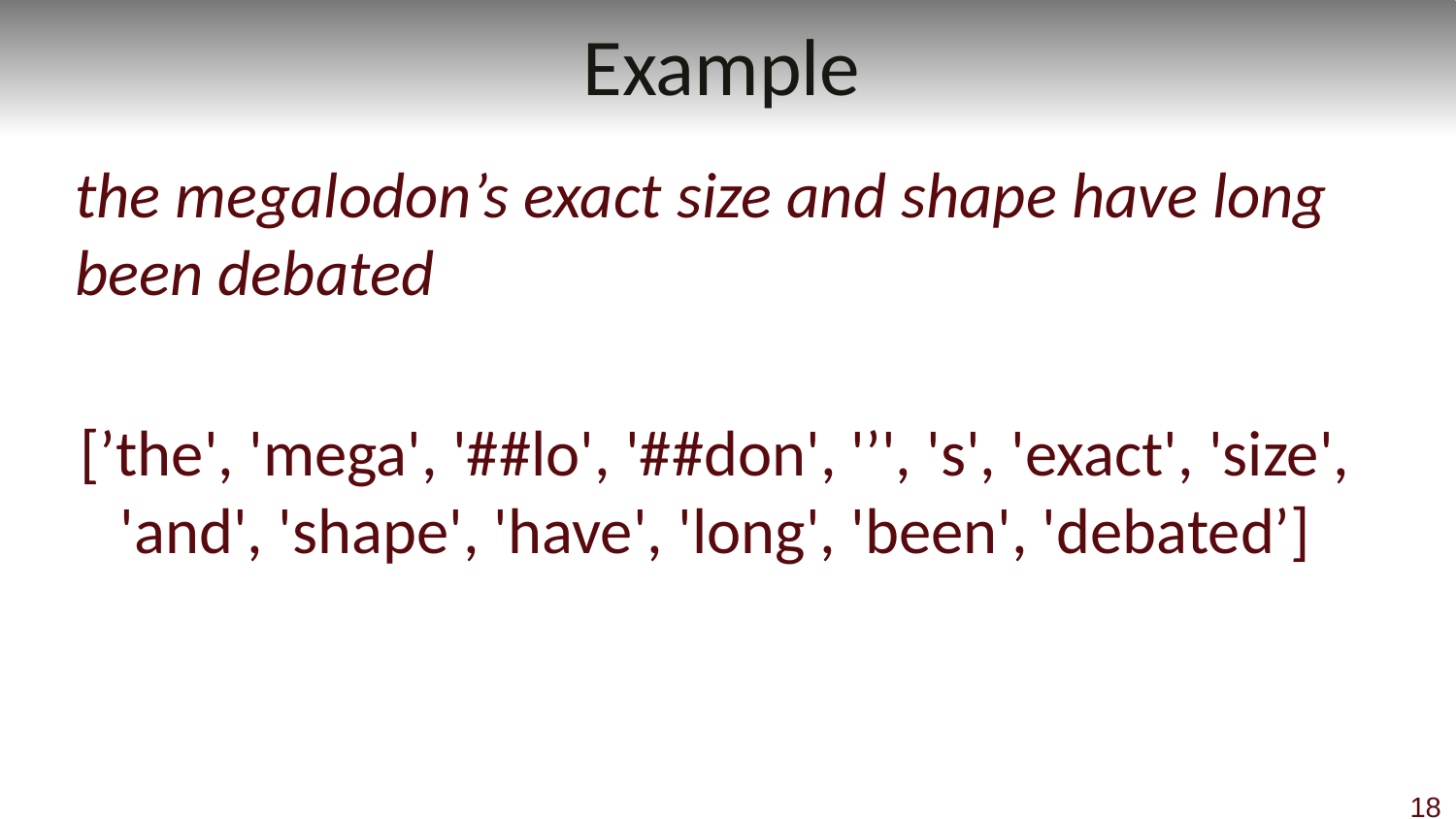

# Example
the megalodon’s exact size and shape have long been debated

[’the', 'mega', '##lo', '##don', '’', 's', 'exact', 'size', 'and', 'shape', 'have', 'long', 'been', 'debated’]
18